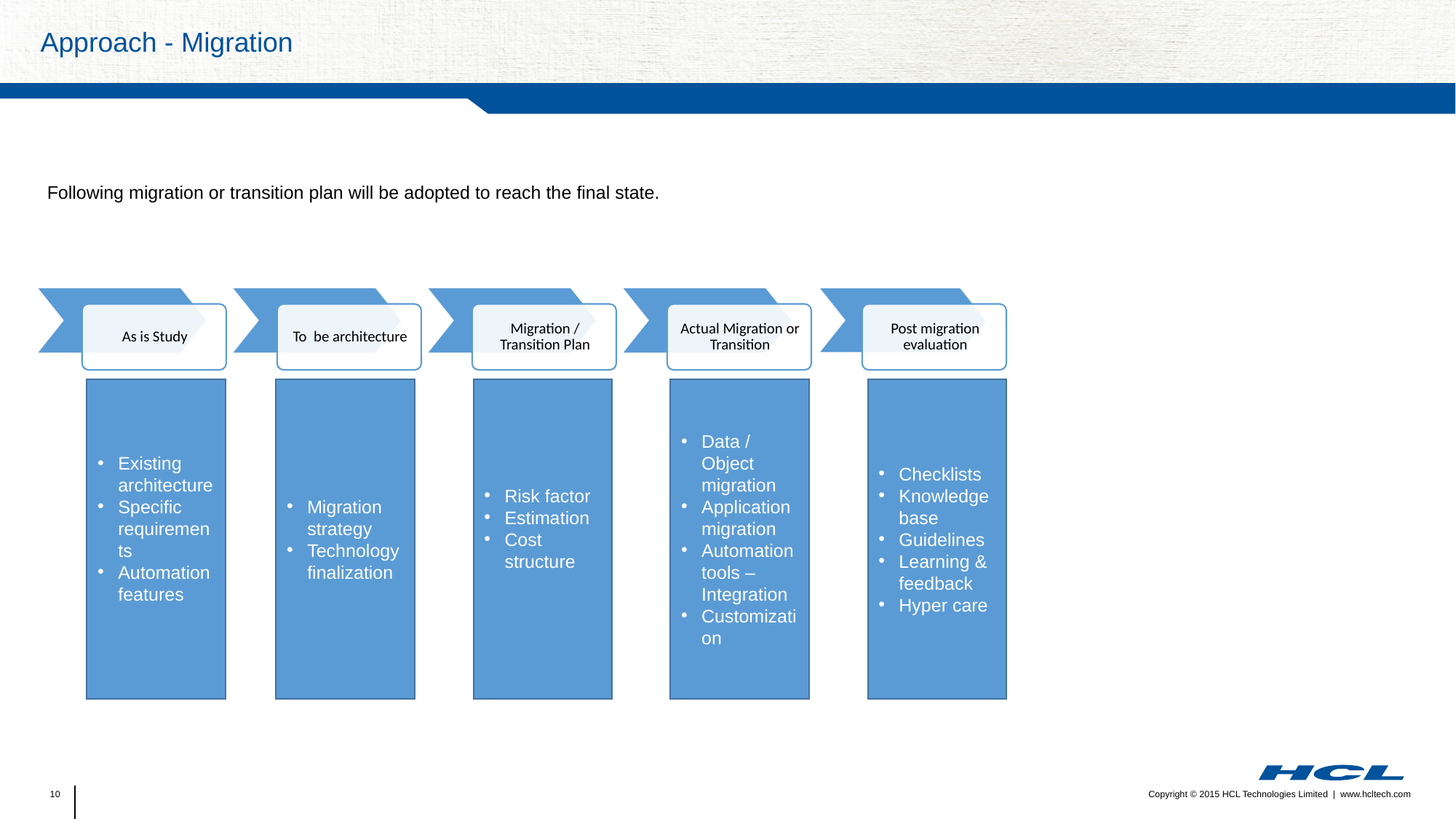

# Approach - Migration
Following migration or transition plan will be adopted to reach the final state.
As is Study
To  be architecture
Migration / Transition Plan
Actual Migration or Transition
Post migration evaluation
Existing architecture
Specific requirements
Automation features

Migration strategy
Technology finalization
Risk factor
Estimation
Cost structure

Data / Object migration
Application migration
Automation tools – Integration
Customization
Checklists
Knowledgebase
Guidelines
Learning & feedback
Hyper care